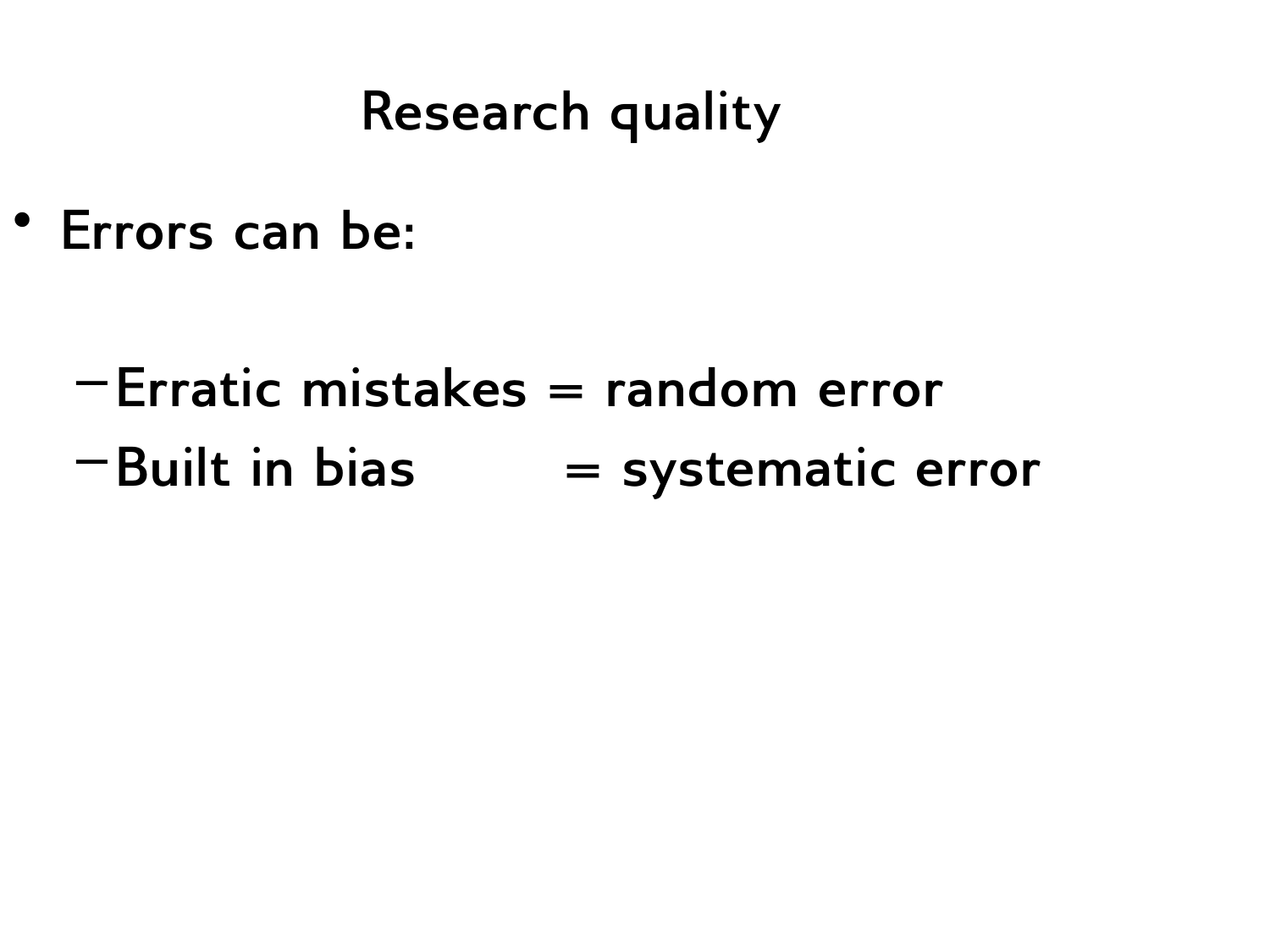

Research quality
Errors can be:

Erratic mistakes = random error
Built in bias        = systematic error